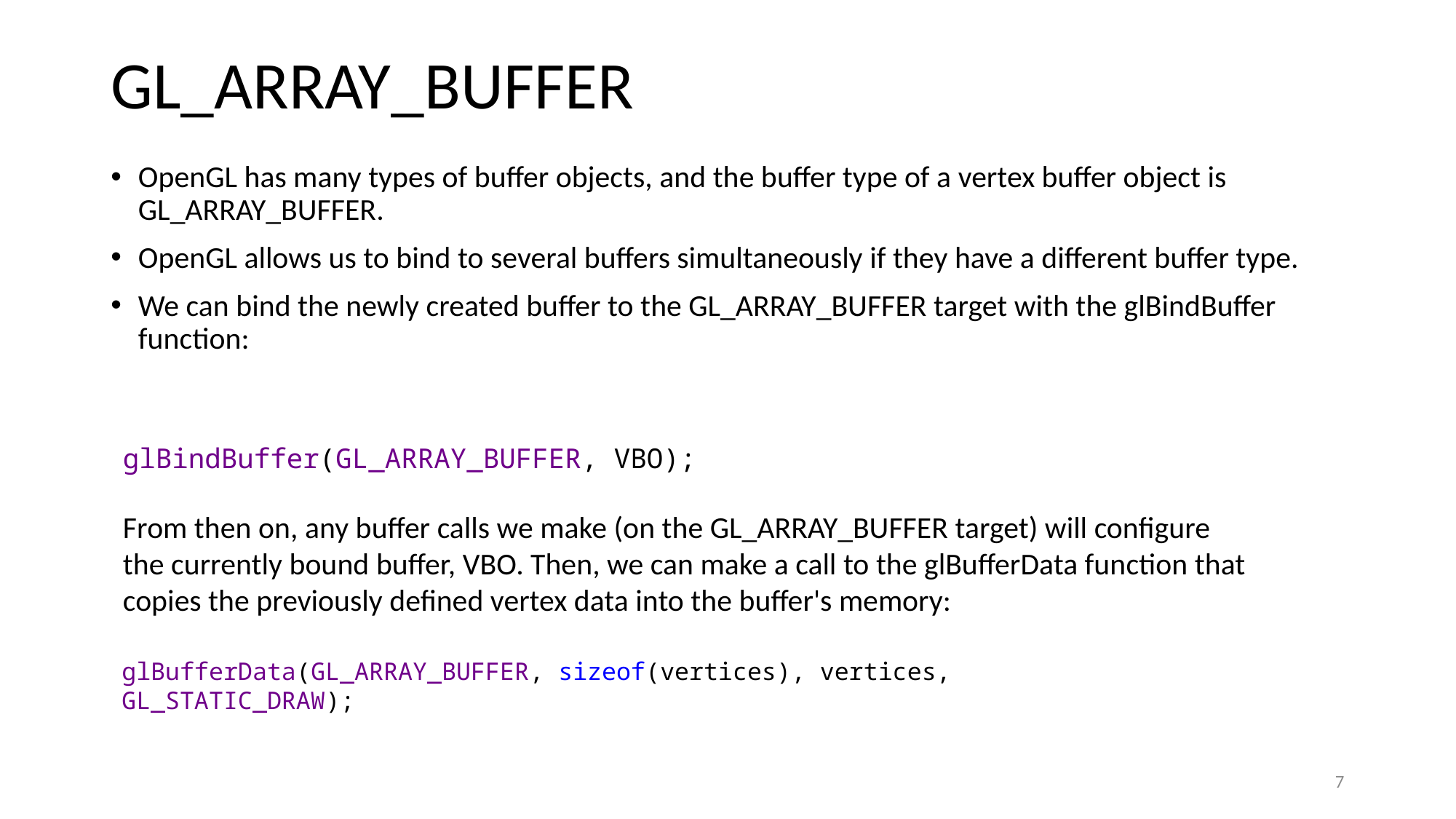

# GL_ARRAY_BUFFER
OpenGL has many types of buffer objects, and the buffer type of a vertex buffer object is GL_ARRAY_BUFFER.
OpenGL allows us to bind to several buffers simultaneously if they have a different buffer type.
We can bind the newly created buffer to the GL_ARRAY_BUFFER target with the glBindBuffer function:
glBindBuffer(GL_ARRAY_BUFFER, VBO);
From then on, any buffer calls we make (on the GL_ARRAY_BUFFER target) will configure the currently bound buffer, VBO. Then, we can make a call to the glBufferData function that copies the previously defined vertex data into the buffer's memory:
glBufferData(GL_ARRAY_BUFFER, sizeof(vertices), vertices, GL_STATIC_DRAW);
7